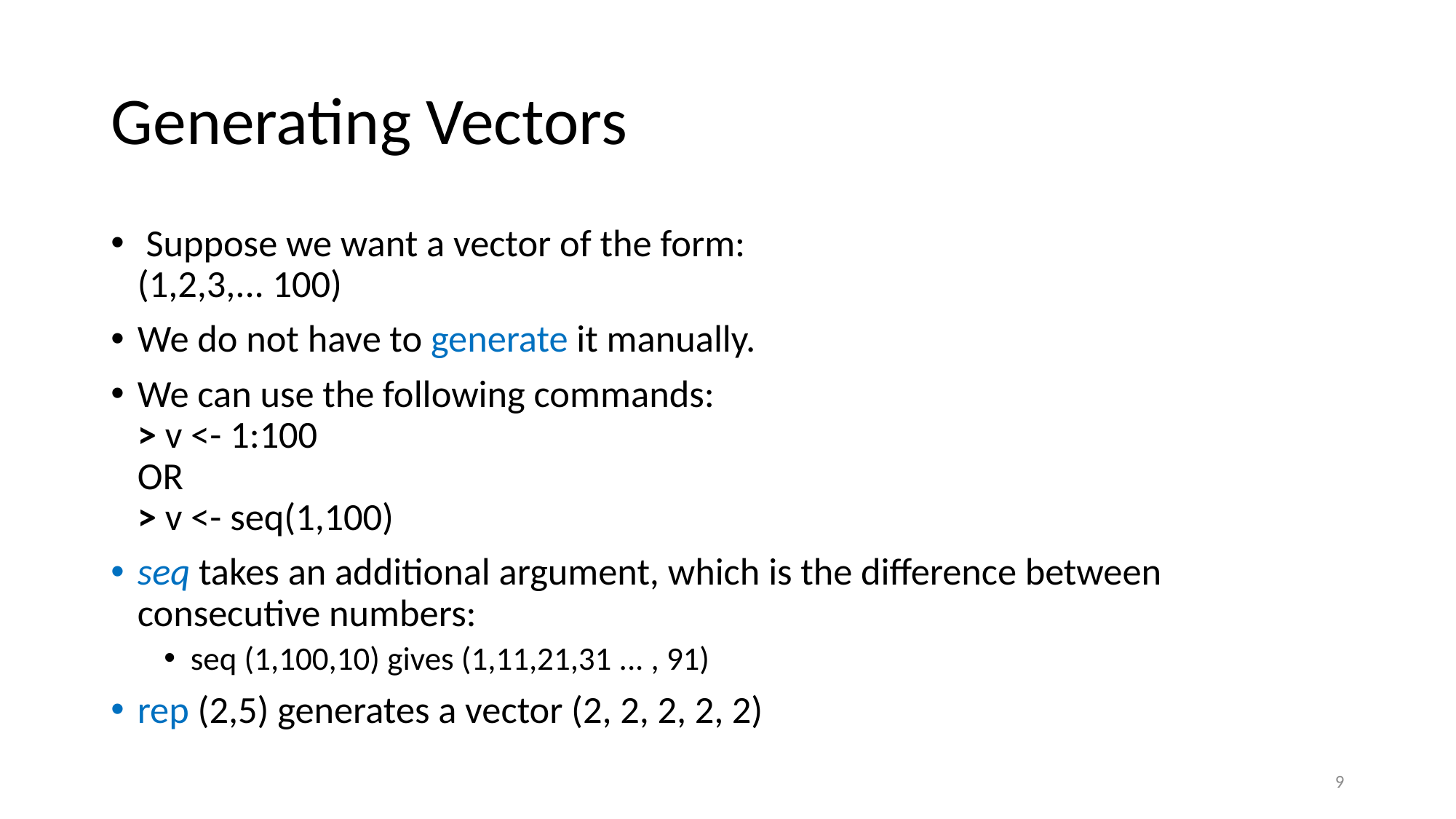

# Generating Vectors
 Suppose we want a vector of the form:
(1,2,3,... 100)
We do not have to generate it manually.
We can use the following commands:
> v <- 1:100
OR
> v <- seq(1,100)
seq takes an additional argument, which is the difference between consecutive numbers:
seq (1,100,10) gives (1,11,21,31 ... , 91)
rep (2,5) generates a vector (2, 2, 2, 2, 2)
9